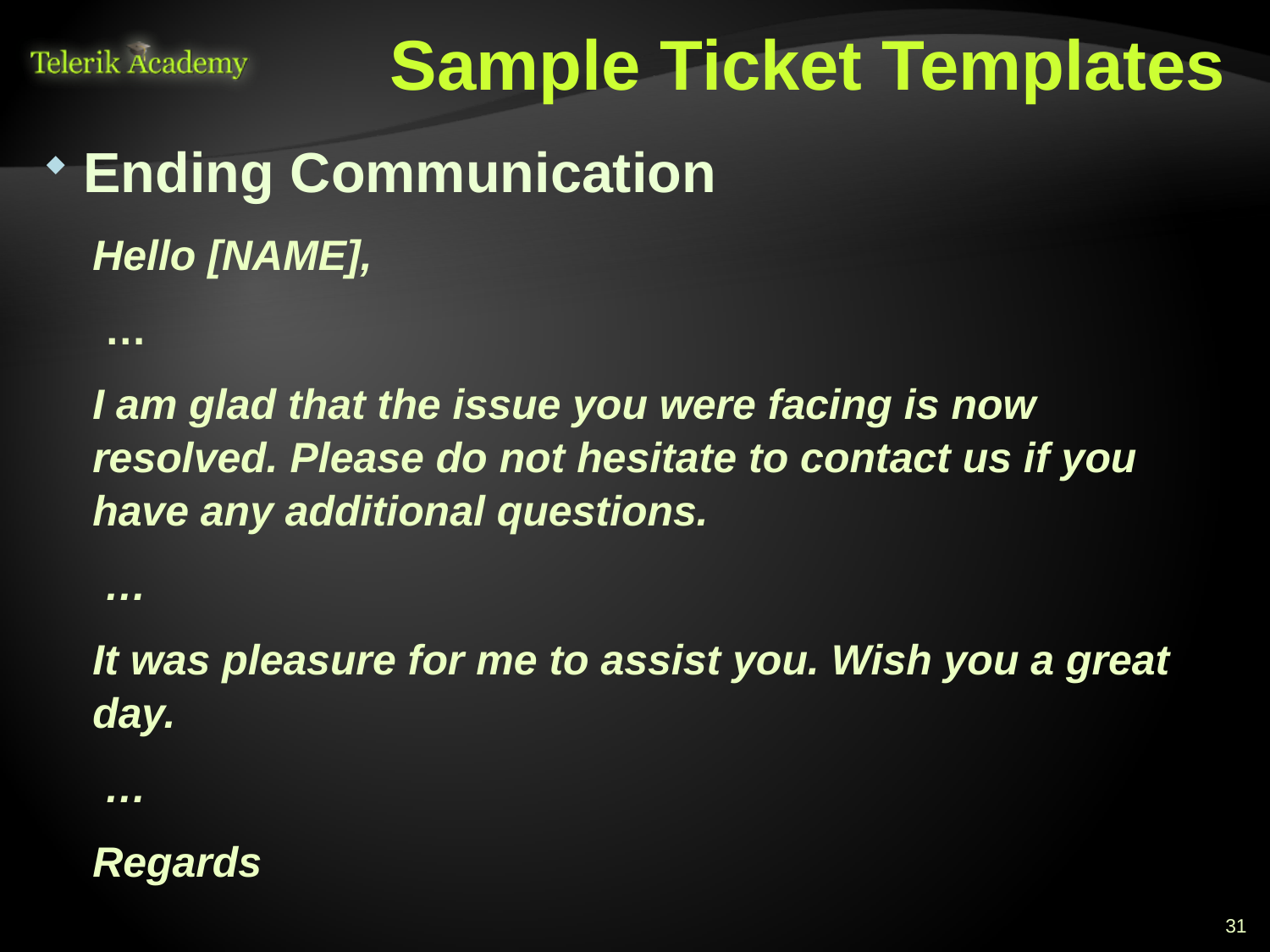

# Sample Ticket Templates
Ending Communication
Hello [NAME],
 …
I am glad that the issue you were facing is now resolved. Please do not hesitate to contact us if you have any additional questions.
 …
It was pleasure for me to assist you. Wish you a great day.
 …
Regards

31